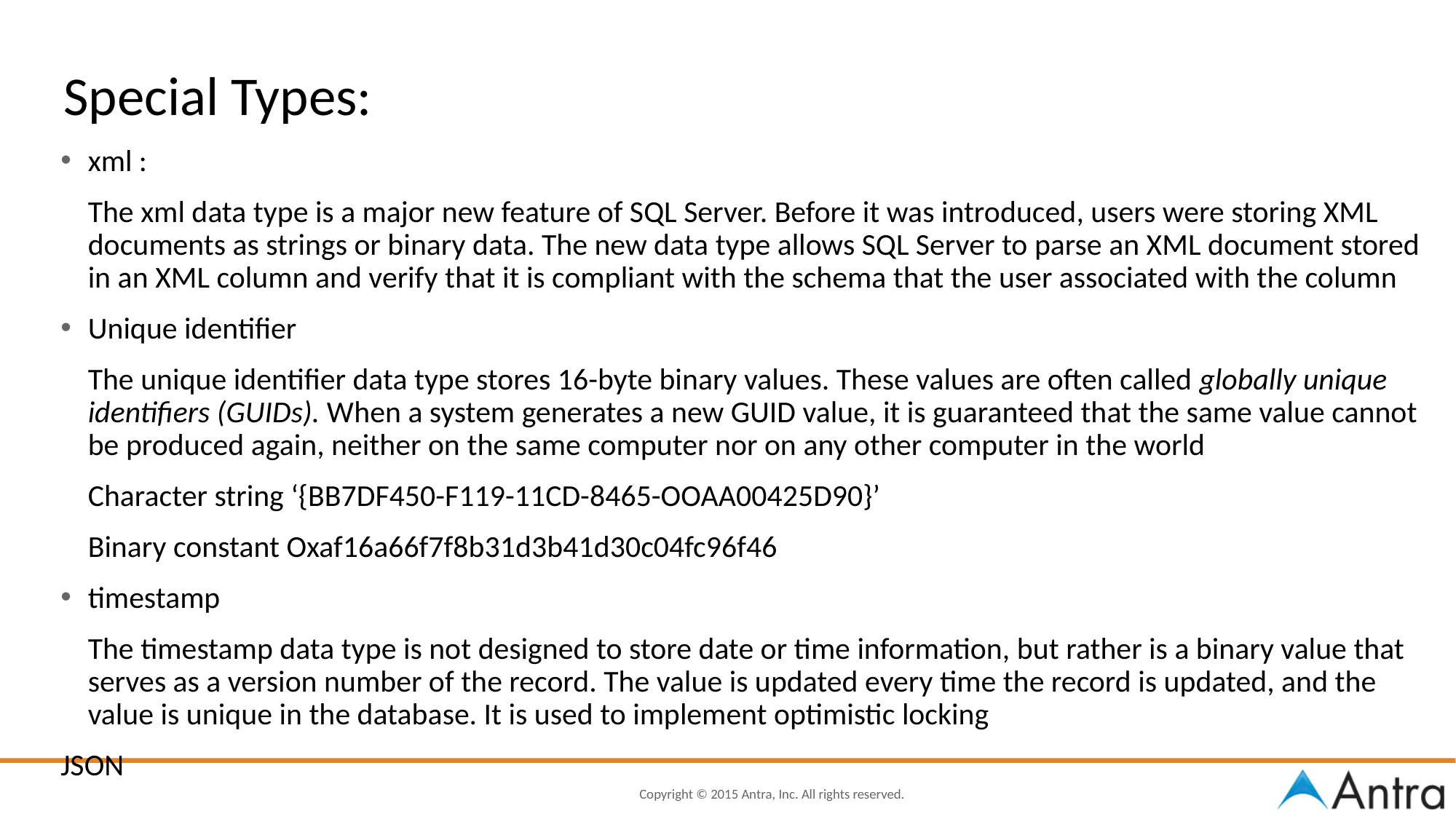

# Special Types:
xml :
	The xml data type is a major new feature of SQL Server. Before it was introduced, users were storing XML documents as strings or binary data. The new data type allows SQL Server to parse an XML document stored in an XML column and verify that it is compliant with the schema that the user associated with the column
Unique identifier
	The unique identifier data type stores 16-byte binary values. These values are often called globally unique identifiers (GUIDs). When a system generates a new GUID value, it is guaranteed that the same value cannot be produced again, neither on the same computer nor on any other computer in the world
	Character string ‘{BB7DF450-F119-11CD-8465-OOAA00425D90}’
	Binary constant Oxaf16a66f7f8b31d3b41d30c04fc96f46
timestamp
	The timestamp data type is not designed to store date or time information, but rather is a binary value that serves as a version number of the record. The value is updated every time the record is updated, and the value is unique in the database. It is used to implement optimistic locking
JSON